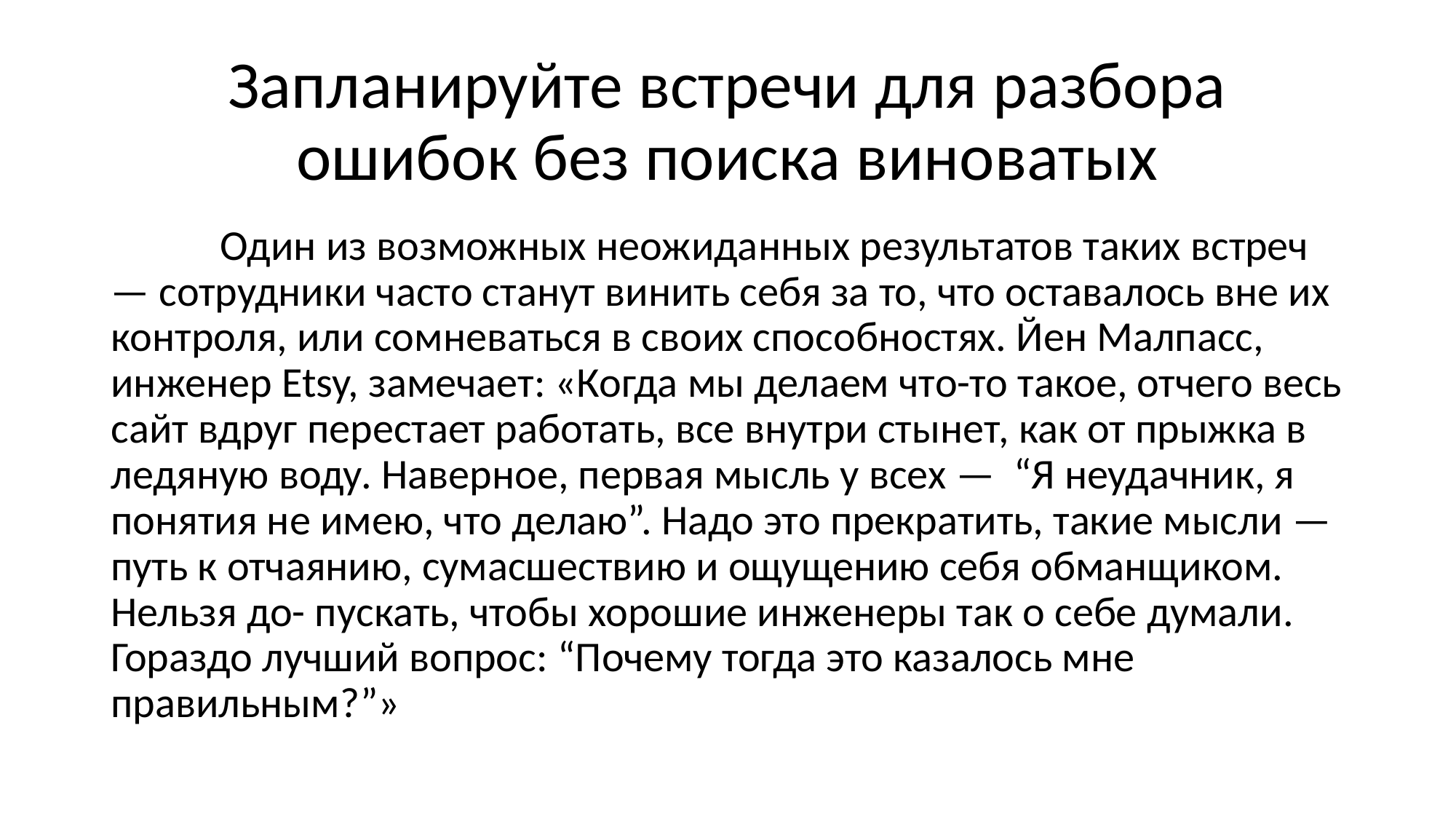

# Запланируйте встречи для разбора ошибок без поиска виноватых
	Один из возможных неожиданных результатов таких встреч — сотрудники часто станут винить себя за то, что оставалось вне их контроля, или сомневаться в своих способностях. Йен Малпасс, инженер Etsy, замечает: «Когда мы делаем что-то такое, отчего весь сайт вдруг перестает работать, все внутри стынет, как от прыжка в ледяную воду. Наверное, первая мысль у всех —  “Я неудачник, я понятия не имею, что делаю”. Надо это прекратить, такие мысли —  путь к отчаянию, сумасшествию и ощущению себя обманщиком. Нельзя до- пускать, чтобы хорошие инженеры так о себе думали. Гораздо лучший вопрос: “Почему тогда это казалось мне правильным?”»